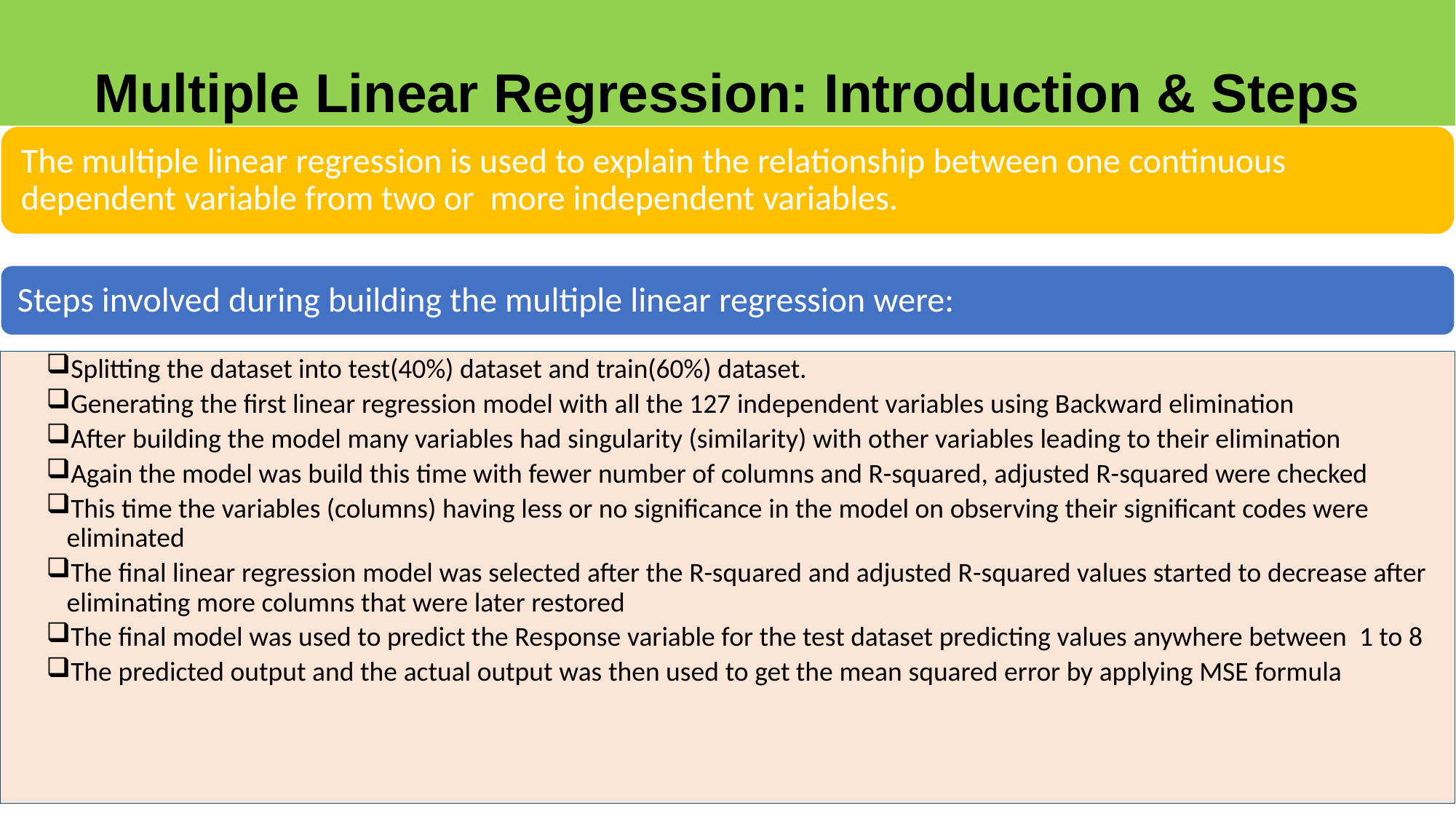

Multiple Linear Regression: Introduction & Steps
The multiple linear regression is used to explain the relationship between one continuous dependent variable from two or  more independent variables.
Steps involved during building the multiple linear regression were:
Splitting the dataset into test(40%) dataset and train(60%) dataset.
Generating the first linear regression model with all the 127 independent variables using Backward elimination
After building the model many variables had singularity (similarity) with other variables leading to their elimination
Again the model was build this time with fewer number of columns and R-squared, adjusted R-squared were checked
This time the variables (columns) having less or no significance in the model on observing their significant codes were eliminated
The final linear regression model was selected after the R-squared and adjusted R-squared values started to decrease after eliminating more columns that were later restored
The final model was used to predict the Response variable for the test dataset predicting values anywhere between  1 to 8
The predicted output and the actual output was then used to get the mean squared error by applying MSE formula